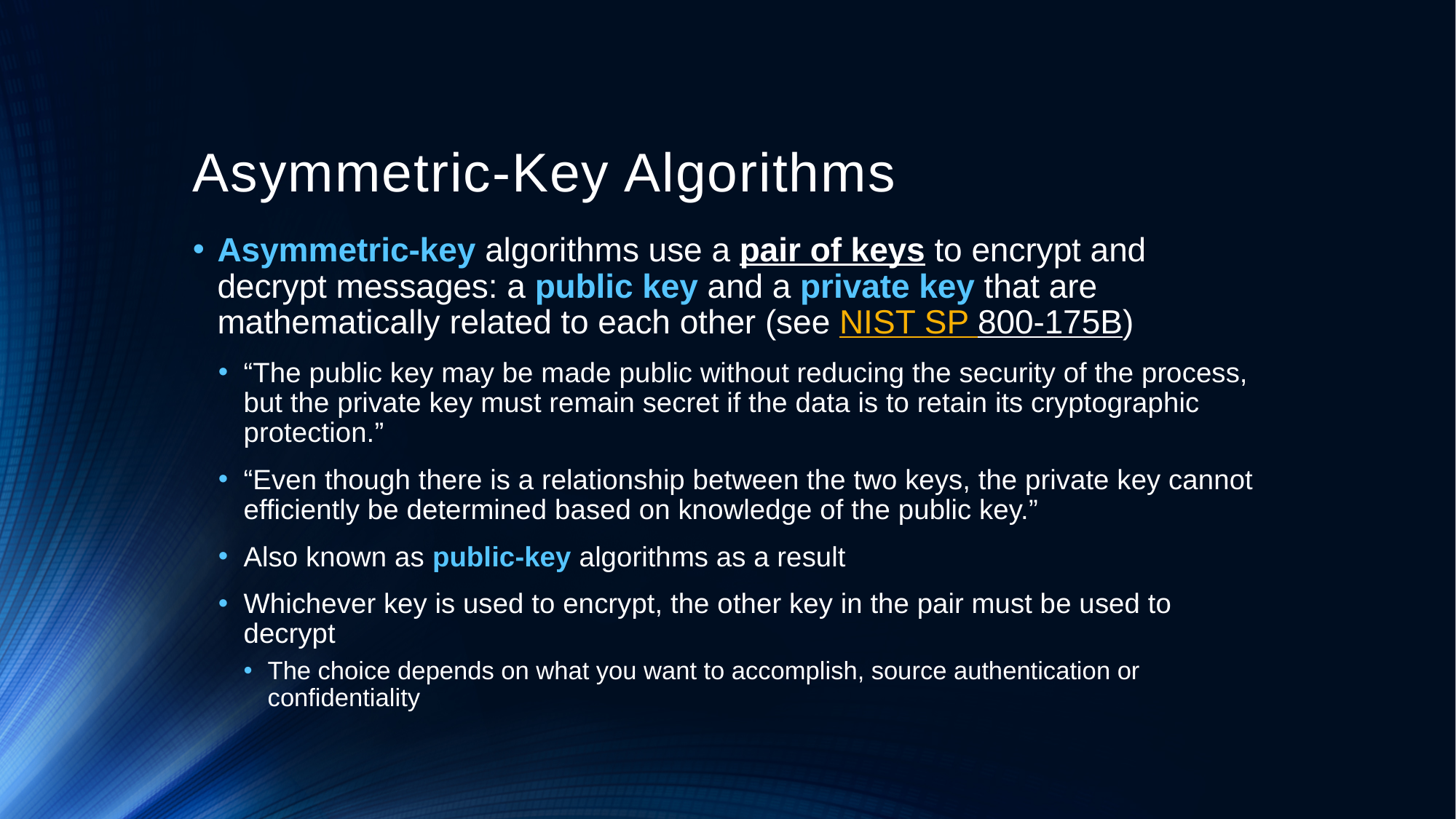

# Asymmetric-Key Algorithms
Asymmetric-key algorithms use a pair of keys to encrypt and decrypt messages: a public key and a private key that are mathematically related to each other (see NIST SP 800-175B)
“The public key may be made public without reducing the security of the process, but the private key must remain secret if the data is to retain its cryptographic protection.”
“Even though there is a relationship between the two keys, the private key cannot efficiently be determined based on knowledge of the public key.”
Also known as public-key algorithms as a result
Whichever key is used to encrypt, the other key in the pair must be used to decrypt
The choice depends on what you want to accomplish, source authentication or confidentiality